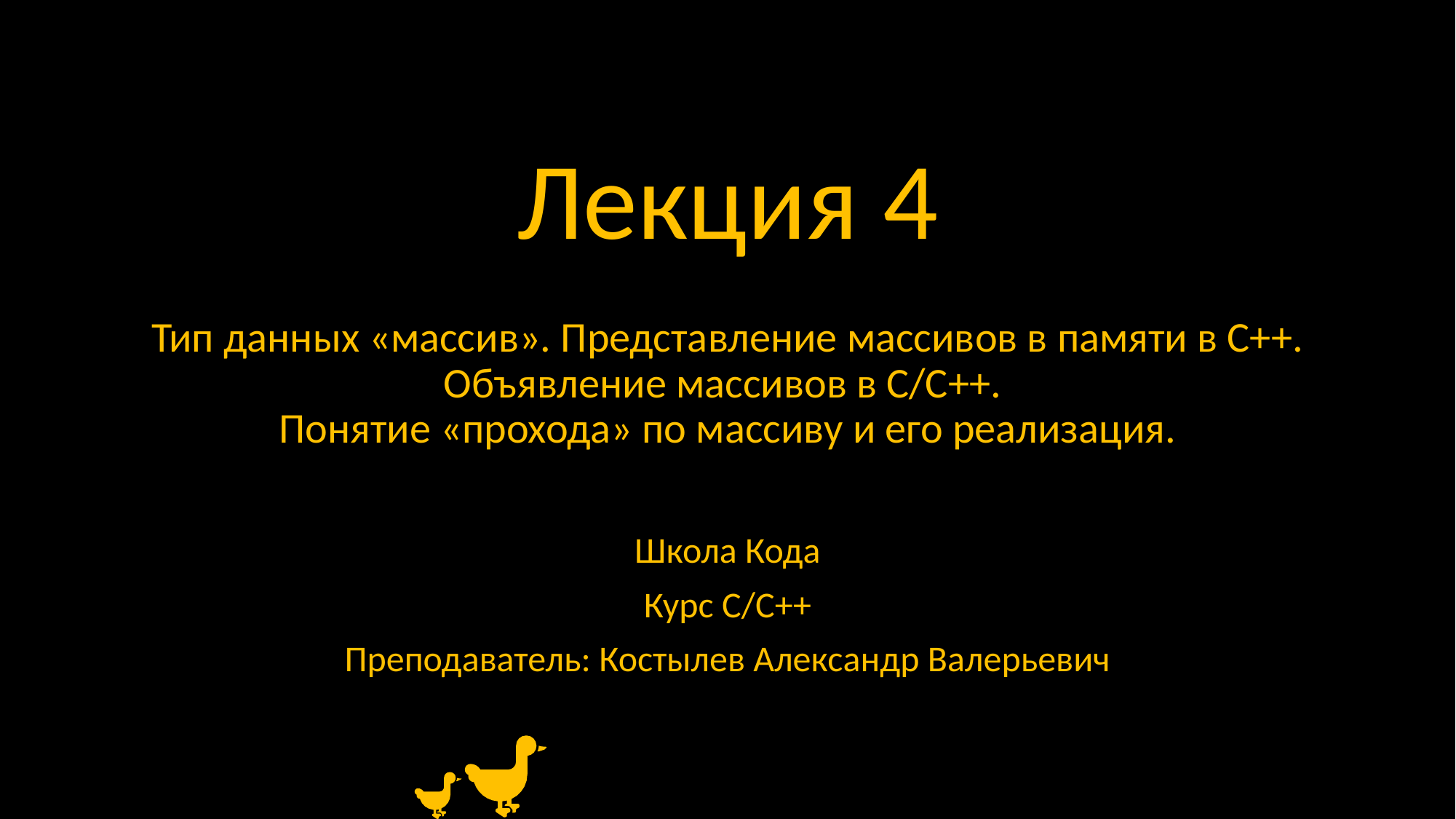

# Лекция 4 Тип данных «массив». Представление массивов в памяти в С++. Объявление массивов в С/С++. Понятие «прохода» по массиву и его реализация.
Школа Кода
Курс С/С++
Преподаватель: Костылев Александр Валерьевич